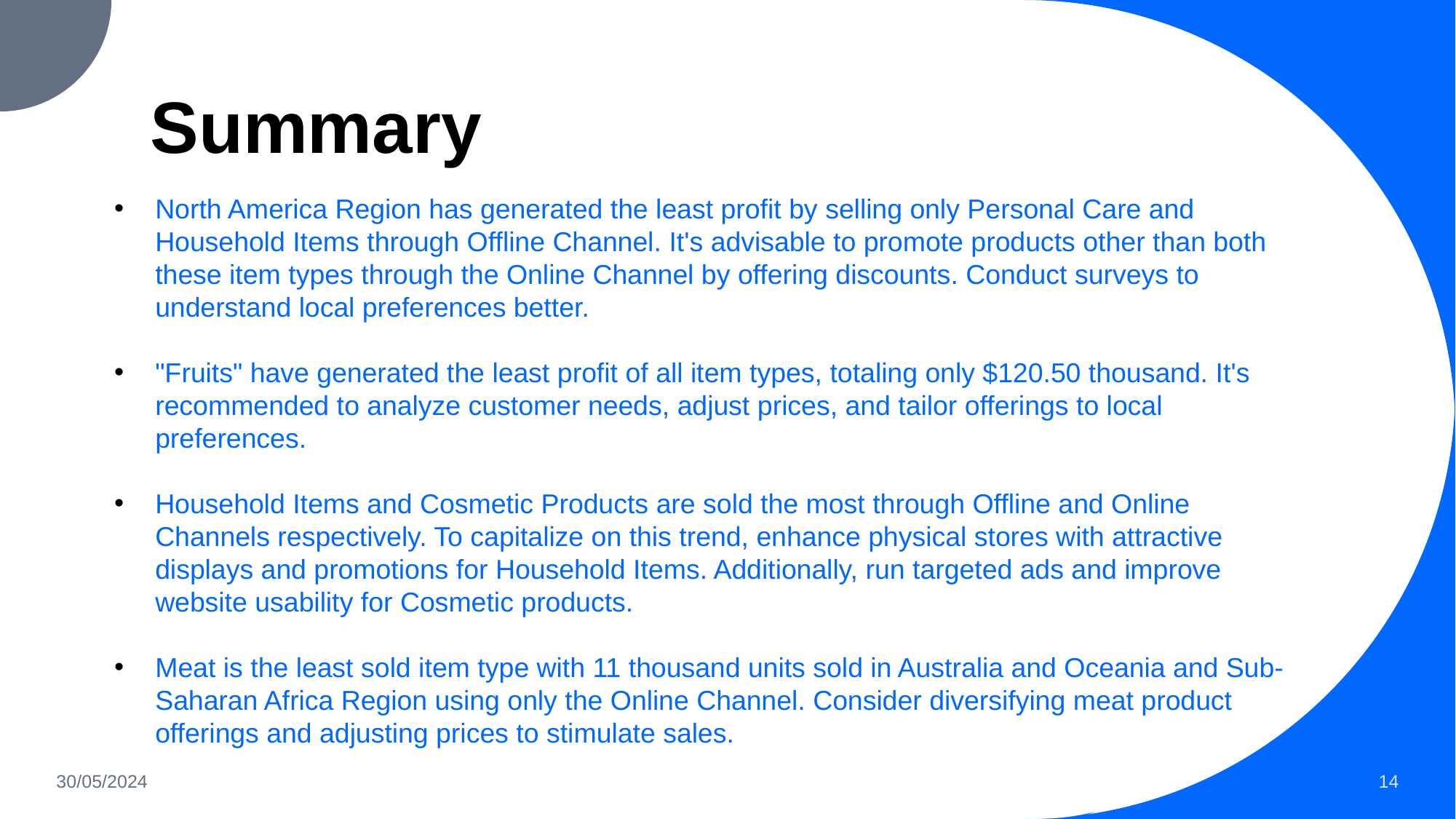

# Summary
North America Region has generated the least profit by selling only Personal Care and Household Items through Offline Channel. It's advisable to promote products other than both these item types through the Online Channel by offering discounts. Conduct surveys to understand local preferences better.

"Fruits" have generated the least profit of all item types, totaling only $120.50 thousand. It's recommended to analyze customer needs, adjust prices, and tailor offerings to local preferences.

Household Items and Cosmetic Products are sold the most through Offline and Online Channels respectively. To capitalize on this trend, enhance physical stores with attractive displays and promotions for Household Items. Additionally, run targeted ads and improve website usability for Cosmetic products.

Meat is the least sold item type with 11 thousand units sold in Australia and Oceania and Sub-Saharan Africa Region using only the Online Channel. Consider diversifying meat product offerings and adjusting prices to stimulate sales.

30/05/2024
14